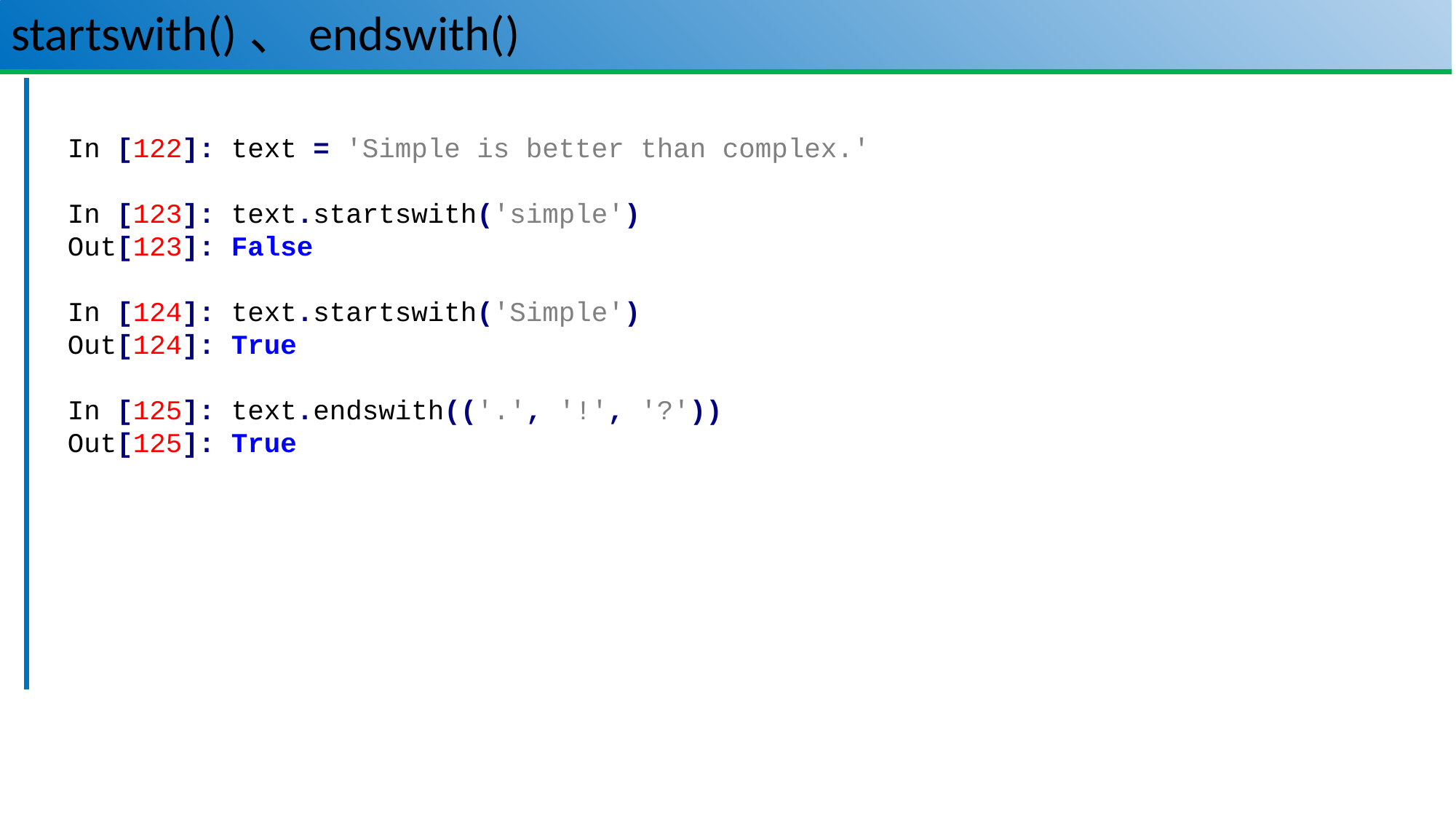

# startswith()、endswith()
45
In [122]: text = 'Simple is better than complex.'

In [123]: text.startswith('simple')
Out[123]: False

In [124]: text.startswith('Simple')
Out[124]: True

In [125]: text.endswith(('.', '!', '?'))
Out[125]: True